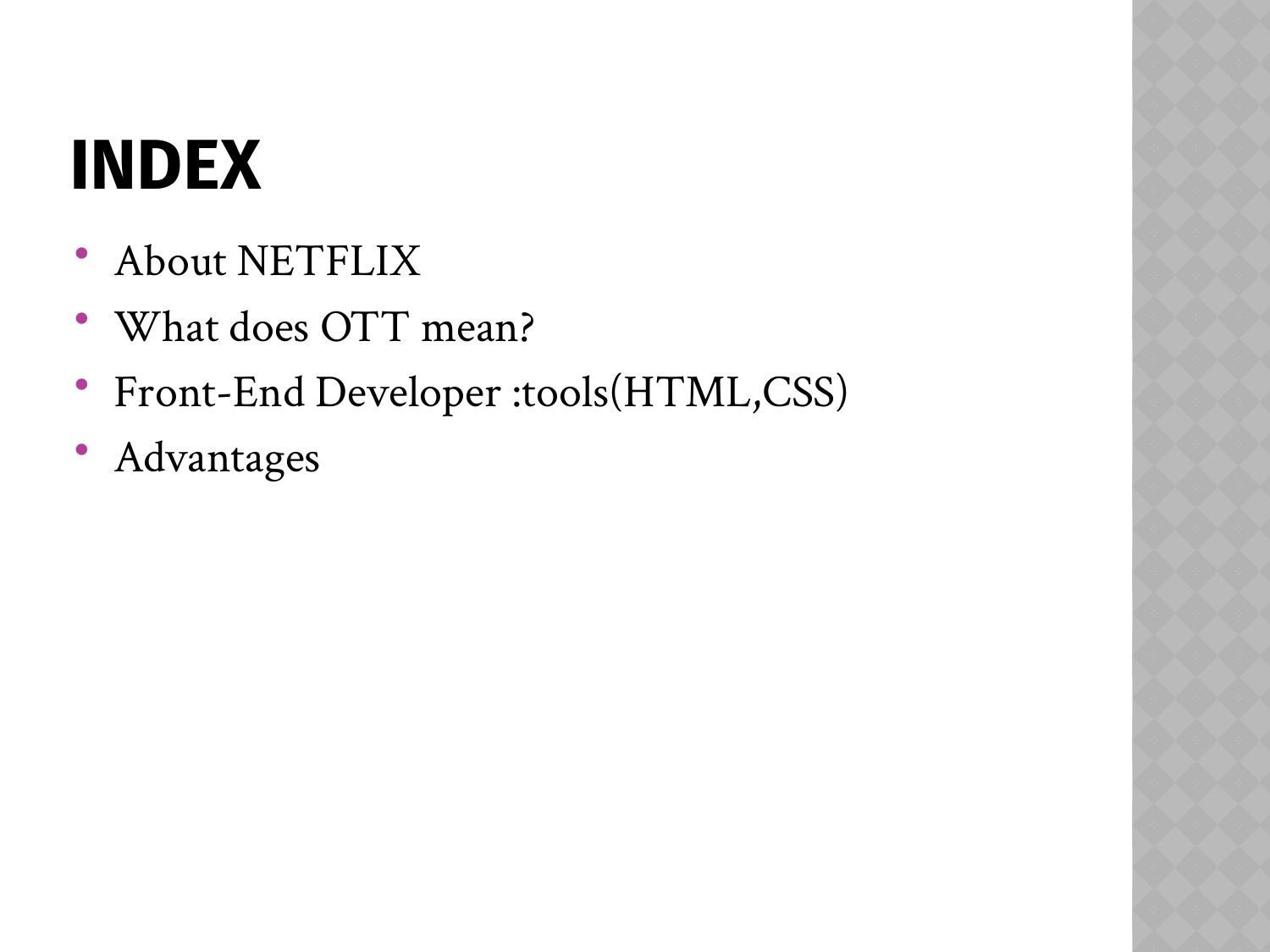

# INDEX
About NETFLIX
What does OTT mean?
Front-End Developer :tools(HTML,CSS)
Advantages